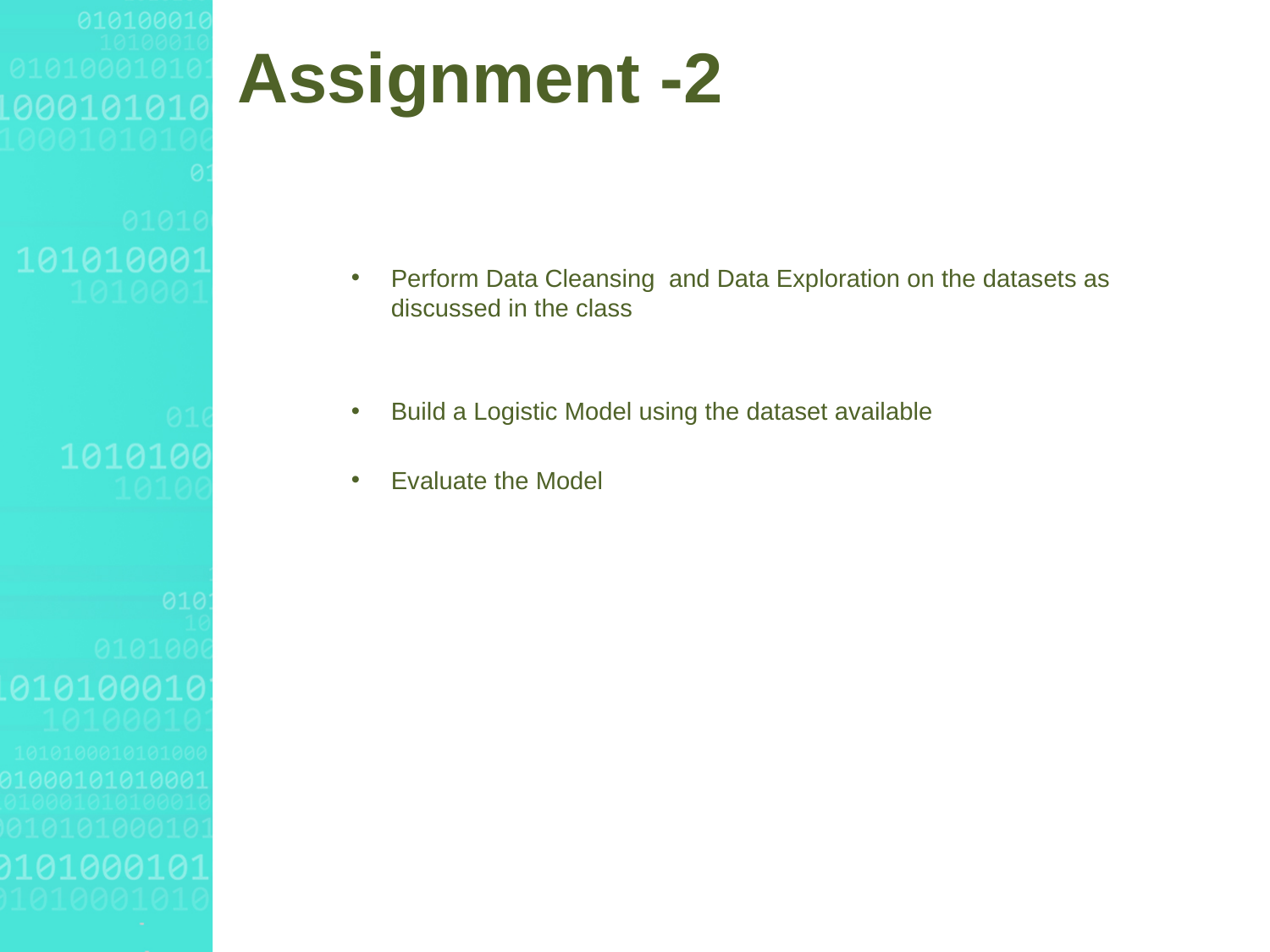

# Assignment -2
Perform Data Cleansing  and Data Exploration on the datasets as discussed in the class

Build a Logistic Model using the dataset available

Evaluate the Model